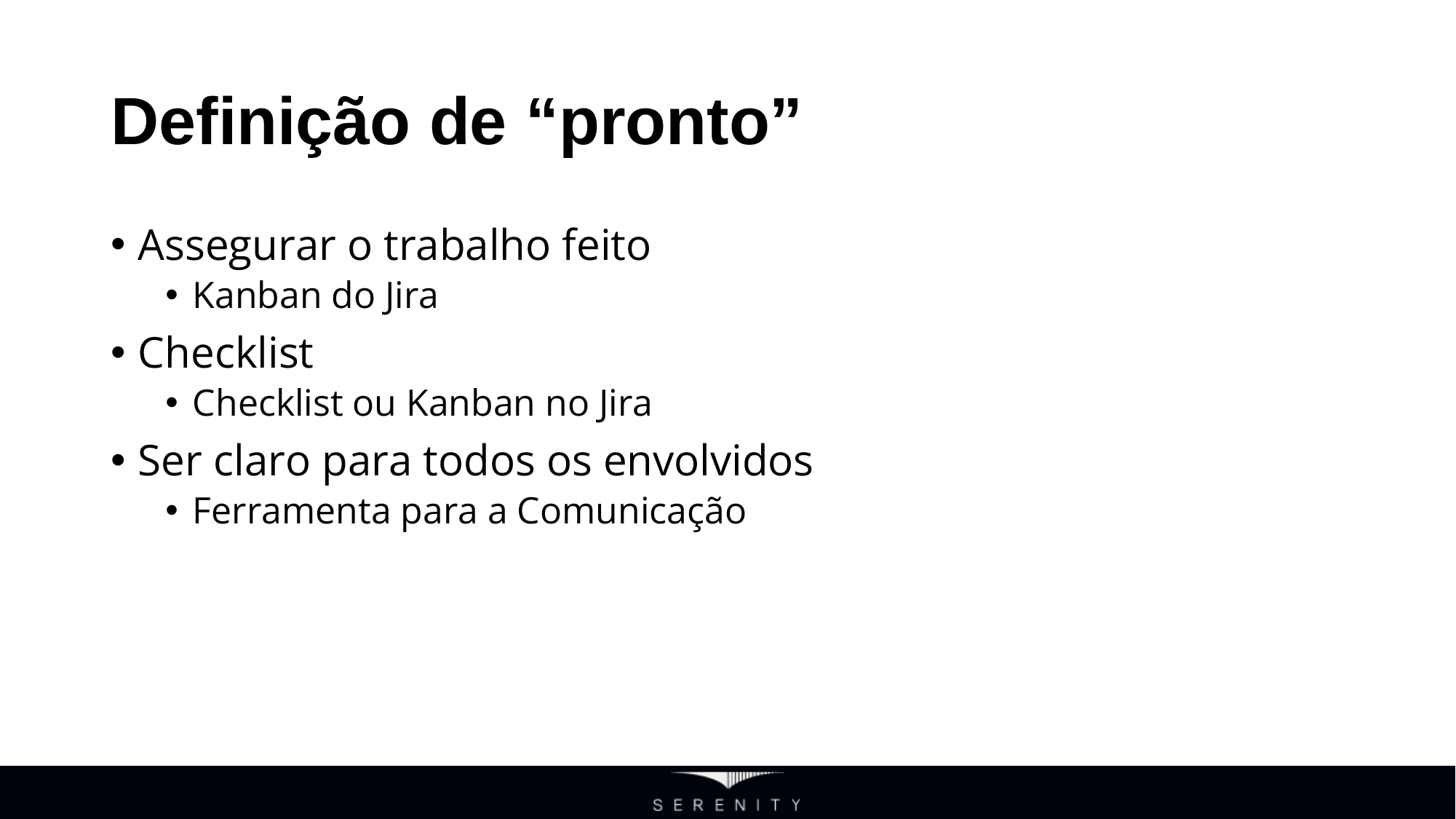

# Definição de “pronto”
Assegurar o trabalho feito
Kanban do Jira
Checklist
Checklist ou Kanban no Jira
Ser claro para todos os envolvidos
Ferramenta para a Comunicação